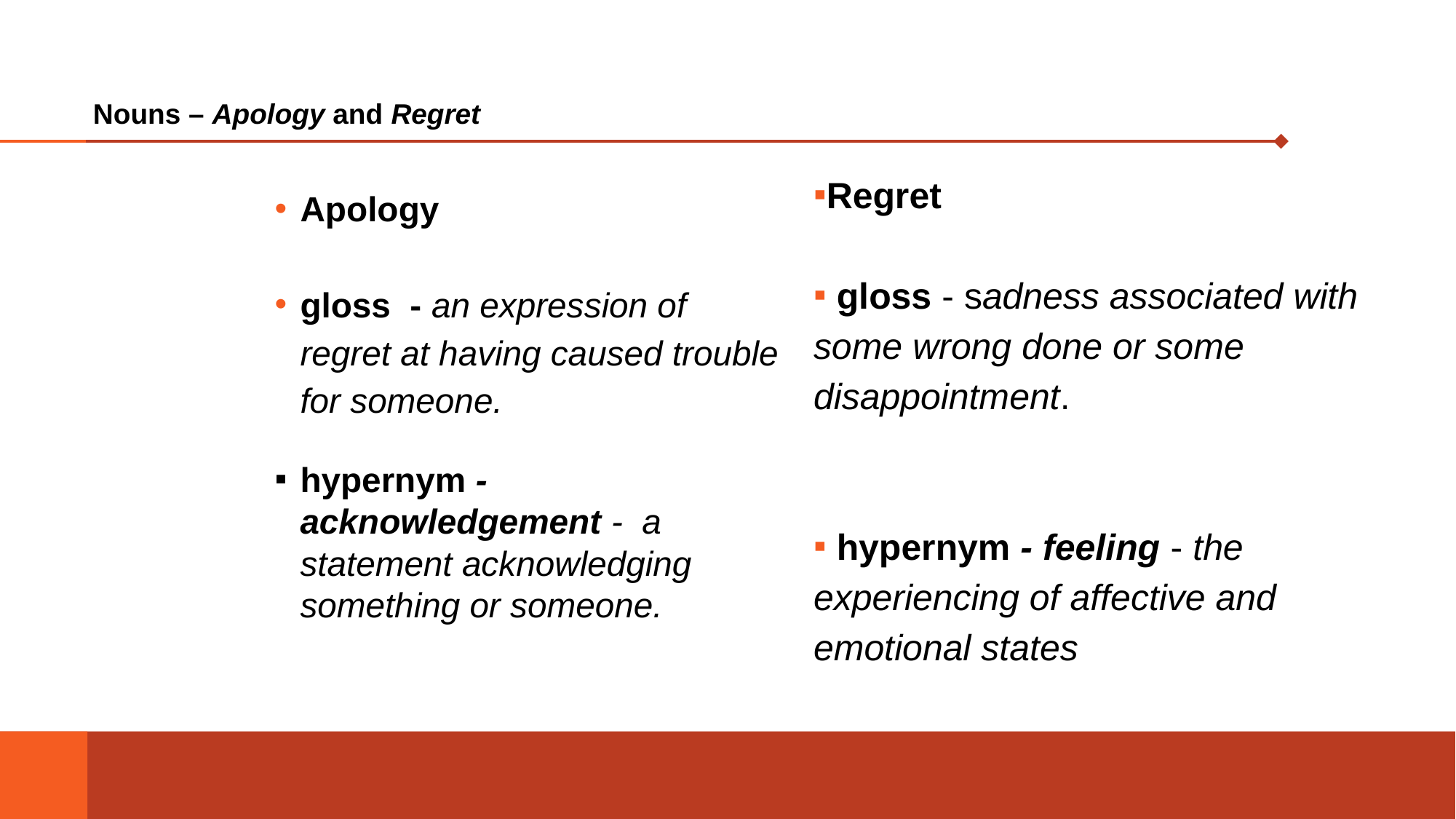

# Nouns – Apology and Regret
Regret

 gloss - sadness associated with some wrong done or some disappointment.

 hypernym - feeling - the experiencing of affective and emotional states
Apology

gloss  - an expression of regret at having caused trouble for someone.

hypernym - acknowledgement -  a statement acknowledging something or someone.